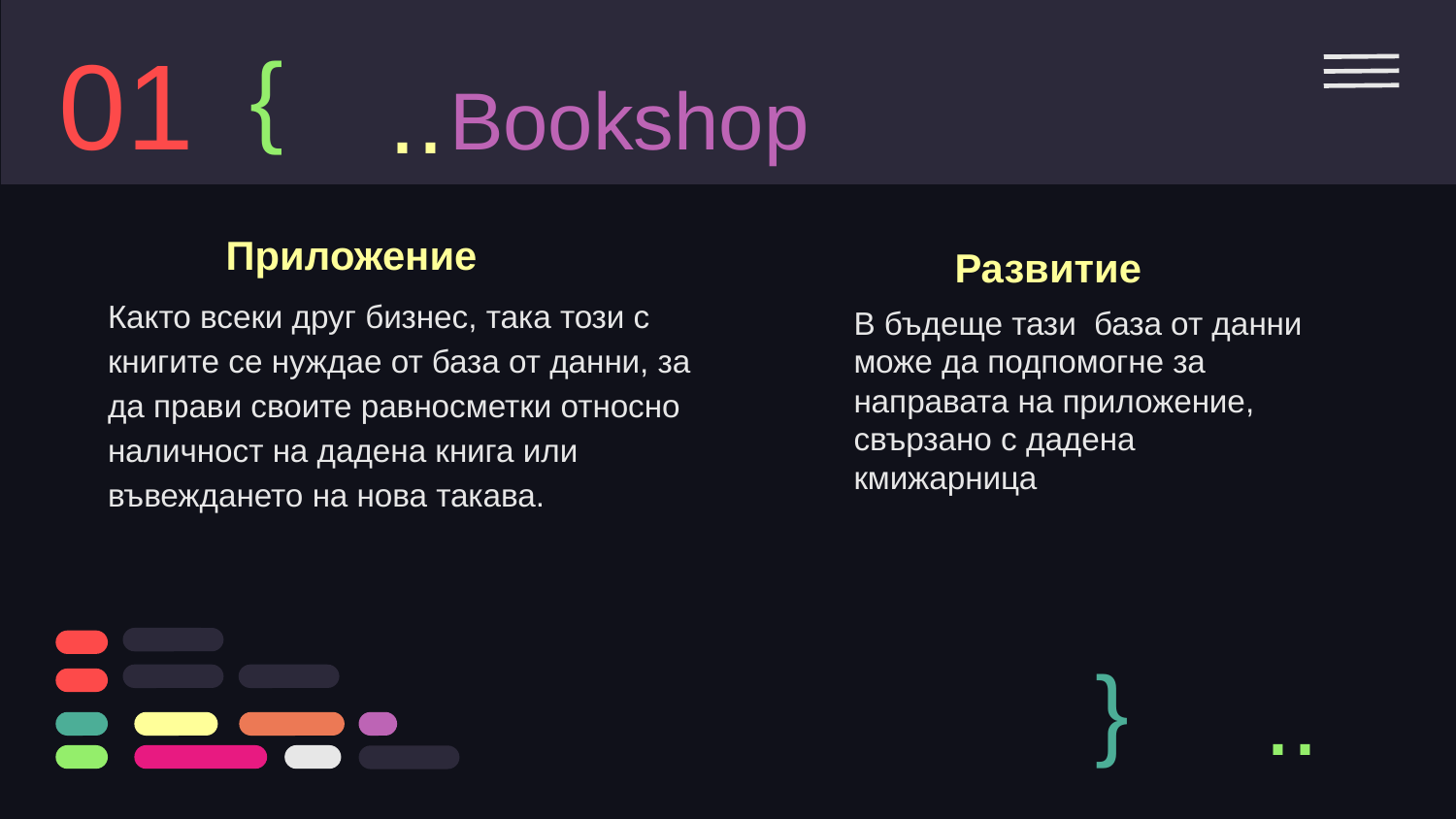

{
# Bookshop
01
..
Приложение
Развитие
Както всеки друг бизнес, така този с книгите се нуждае от база от данни, за да прави своите равносметки относно наличност на дадена книга или въвеждането на нова такава.
В бъдеще тази  база от данни може да подпомогне за направата на приложение, свързано с дадена кмижарница

}
..